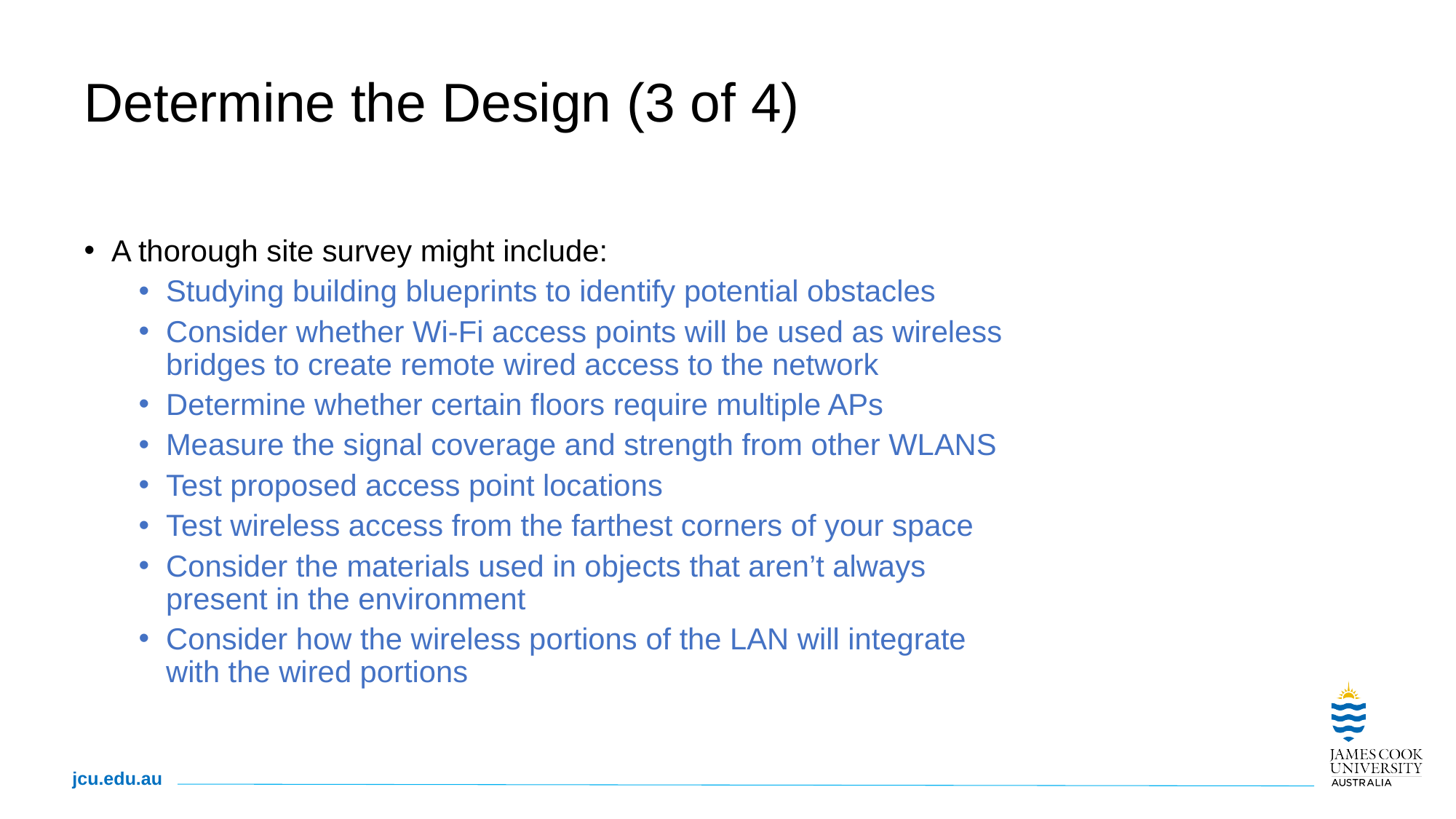

# Determine the Design (3 of 4)
A thorough site survey might include:
Studying building blueprints to identify potential obstacles
Consider whether Wi-Fi access points will be used as wireless bridges to create remote wired access to the network
Determine whether certain floors require multiple APs
Measure the signal coverage and strength from other WLANS
Test proposed access point locations
Test wireless access from the farthest corners of your space
Consider the materials used in objects that aren’t always present in the environment
Consider how the wireless portions of the LAN will integrate with the wired portions